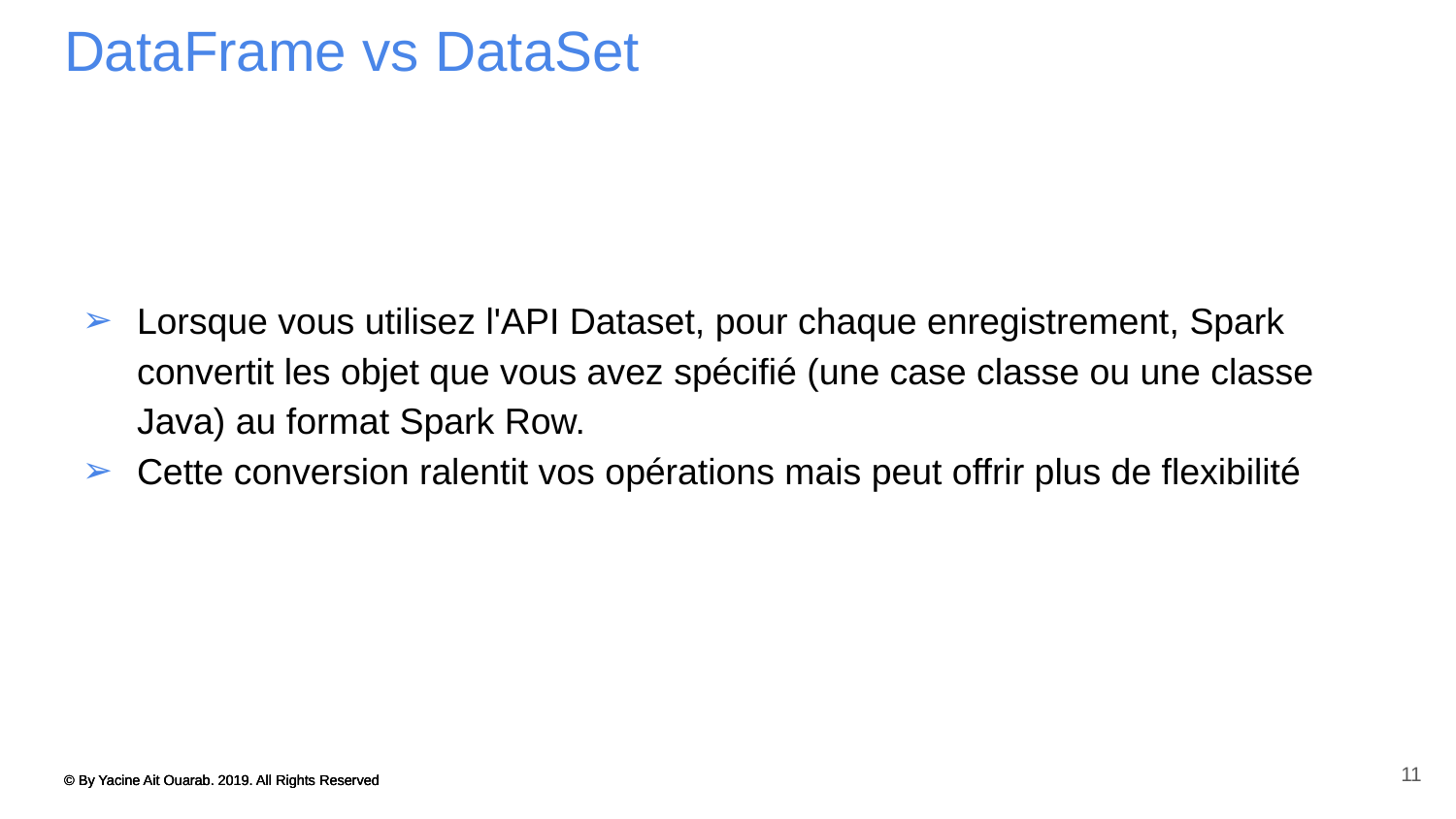

# DataFrame vs DataSet

Lorsque vous utilisez l'API Dataset, pour chaque enregistrement, Spark convertit les objet que vous avez spécifié (une case classe ou une classe Java) au format Spark Row.
Cette conversion ralentit vos opérations mais peut offrir plus de flexibilité

11